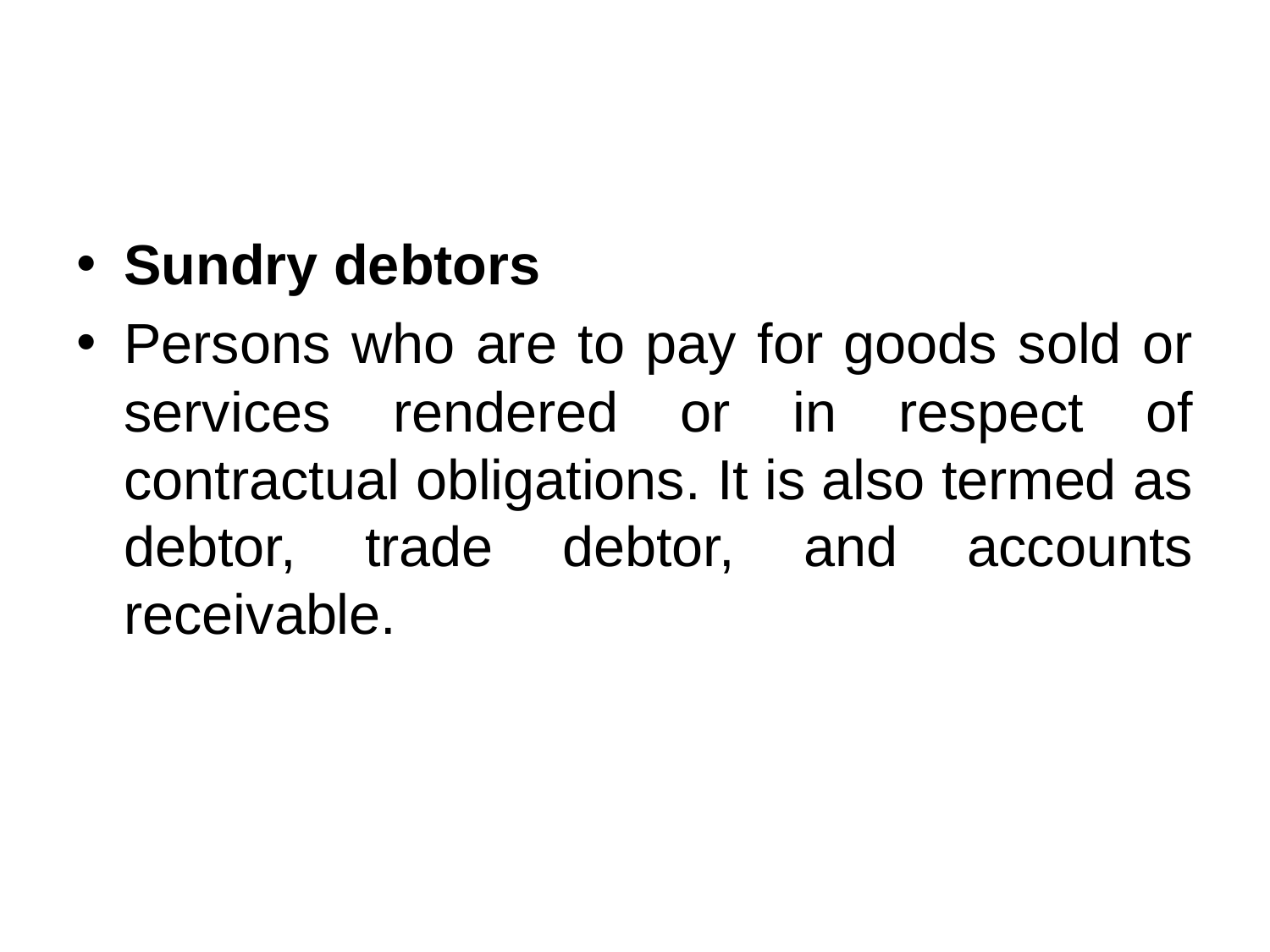

#
Sundry debtors
Persons who are to pay for goods sold or services rendered or in respect of contractual obligations. It is also termed as debtor, trade debtor, and accounts receivable.